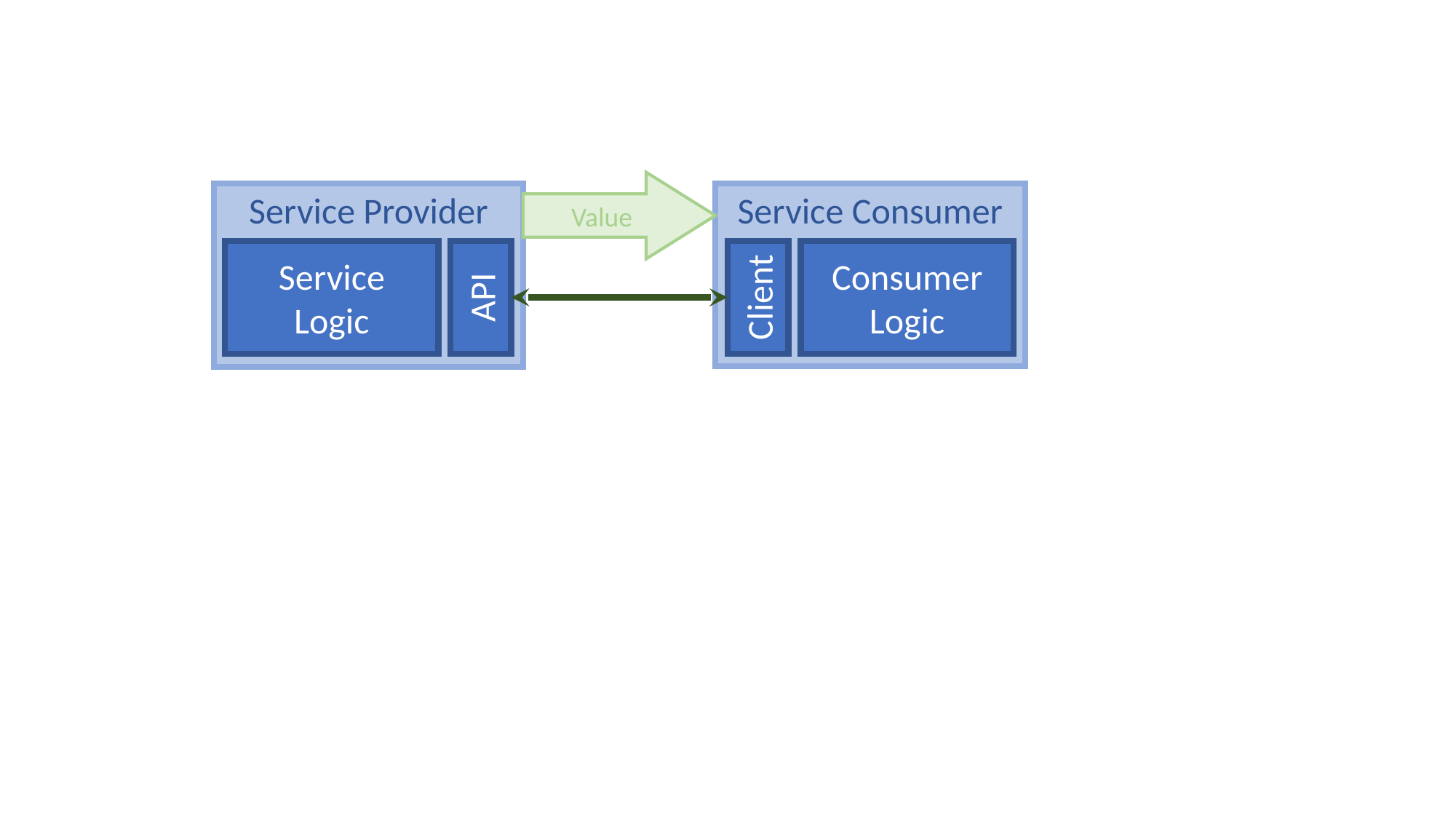

Value
Service Provider

Service Consumer

Service
Logic
API
Client
Consumer
Logic